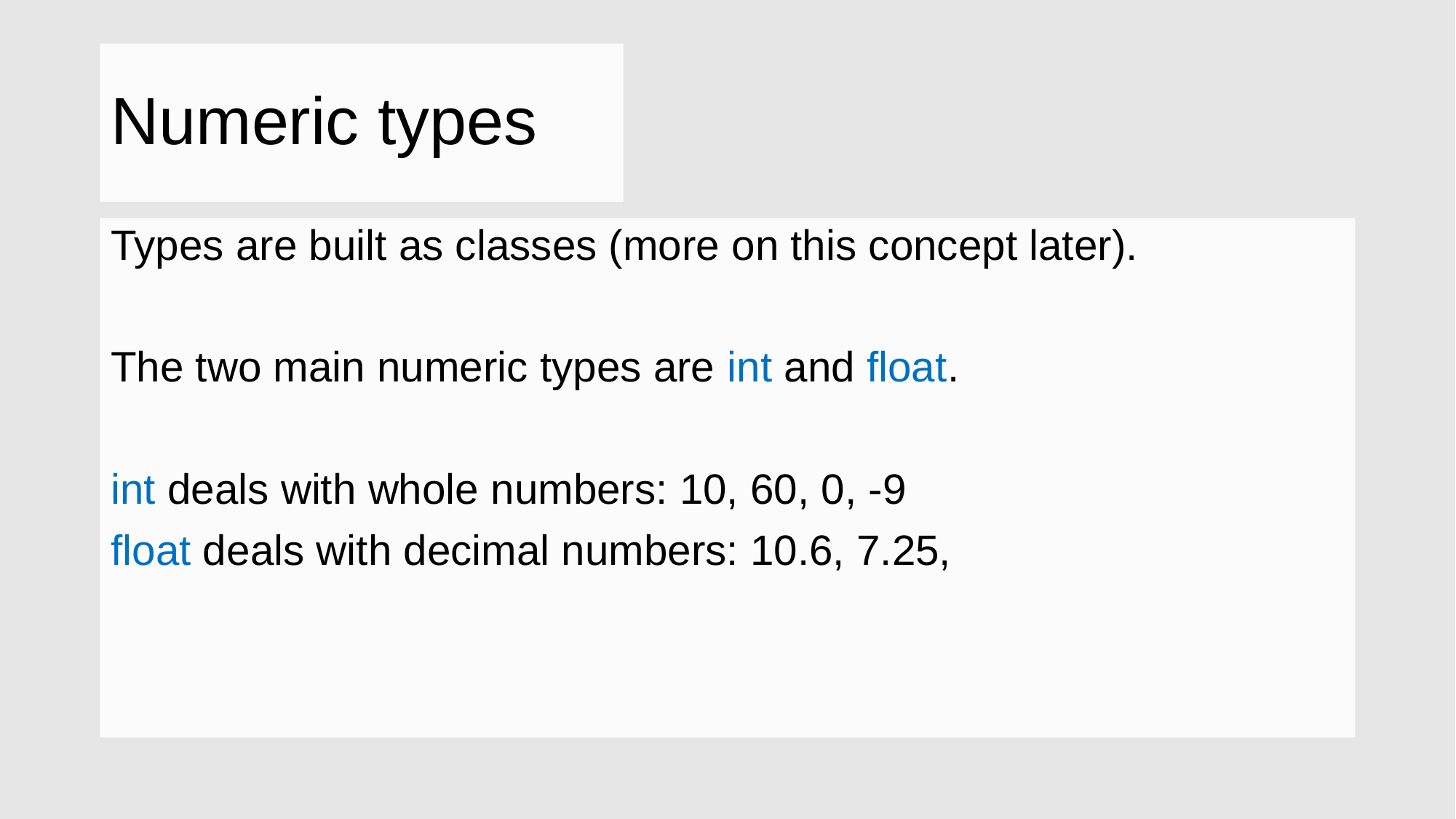

# Numeric types
Types are built as classes (more on this concept later).

The two main numeric types are int and float.

int deals with whole numbers: 10, 60, 0, -9
float deals with decimal numbers: 10.6, 7.25,